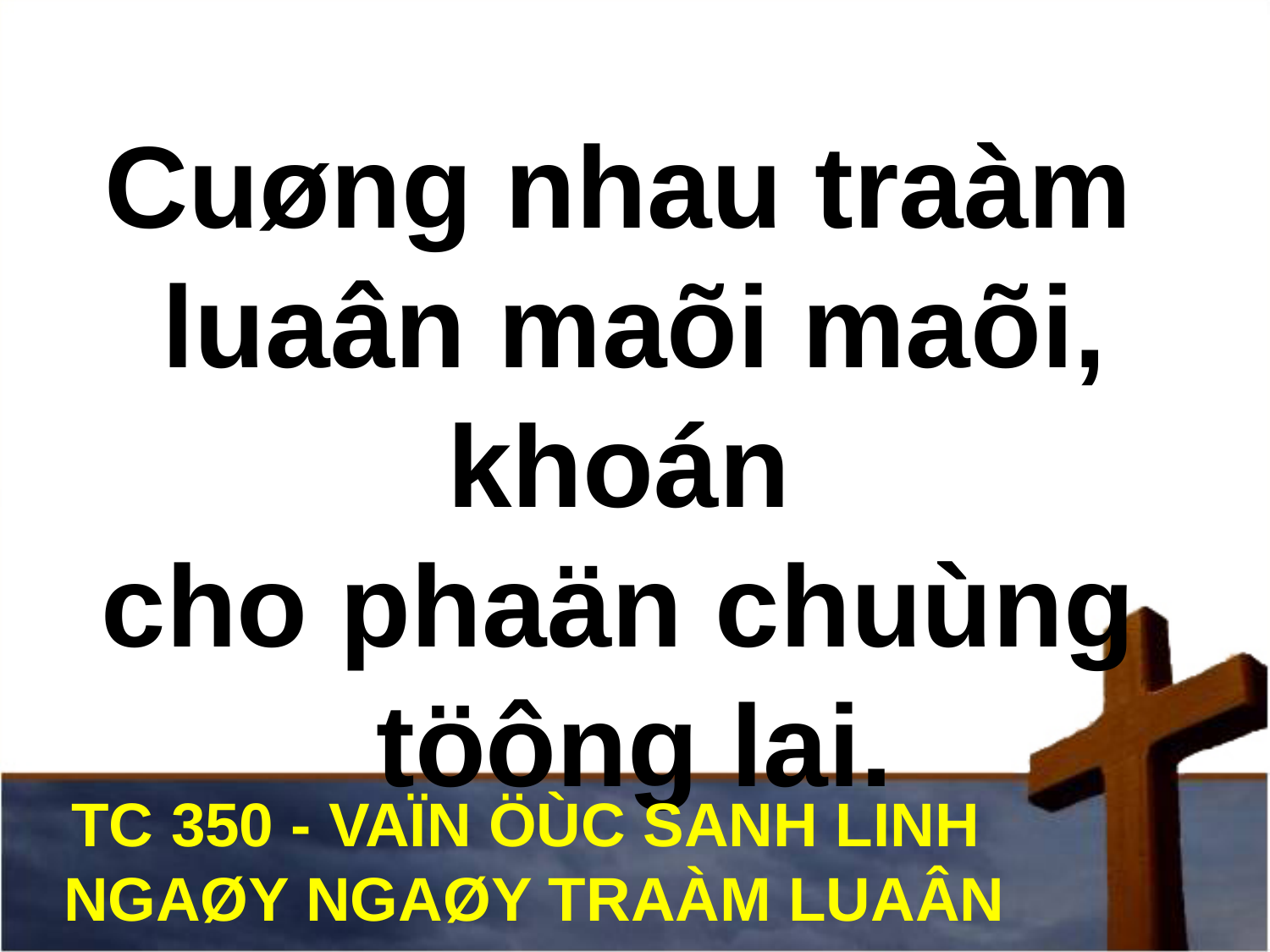

Cuøng nhau traàm
luaân maõi maõi, khoán
cho phaän chuùng
töông lai.
TC 350 - VAÏN ÖÙC SANH LINH
NGAØY NGAØY TRAÀM LUAÂN